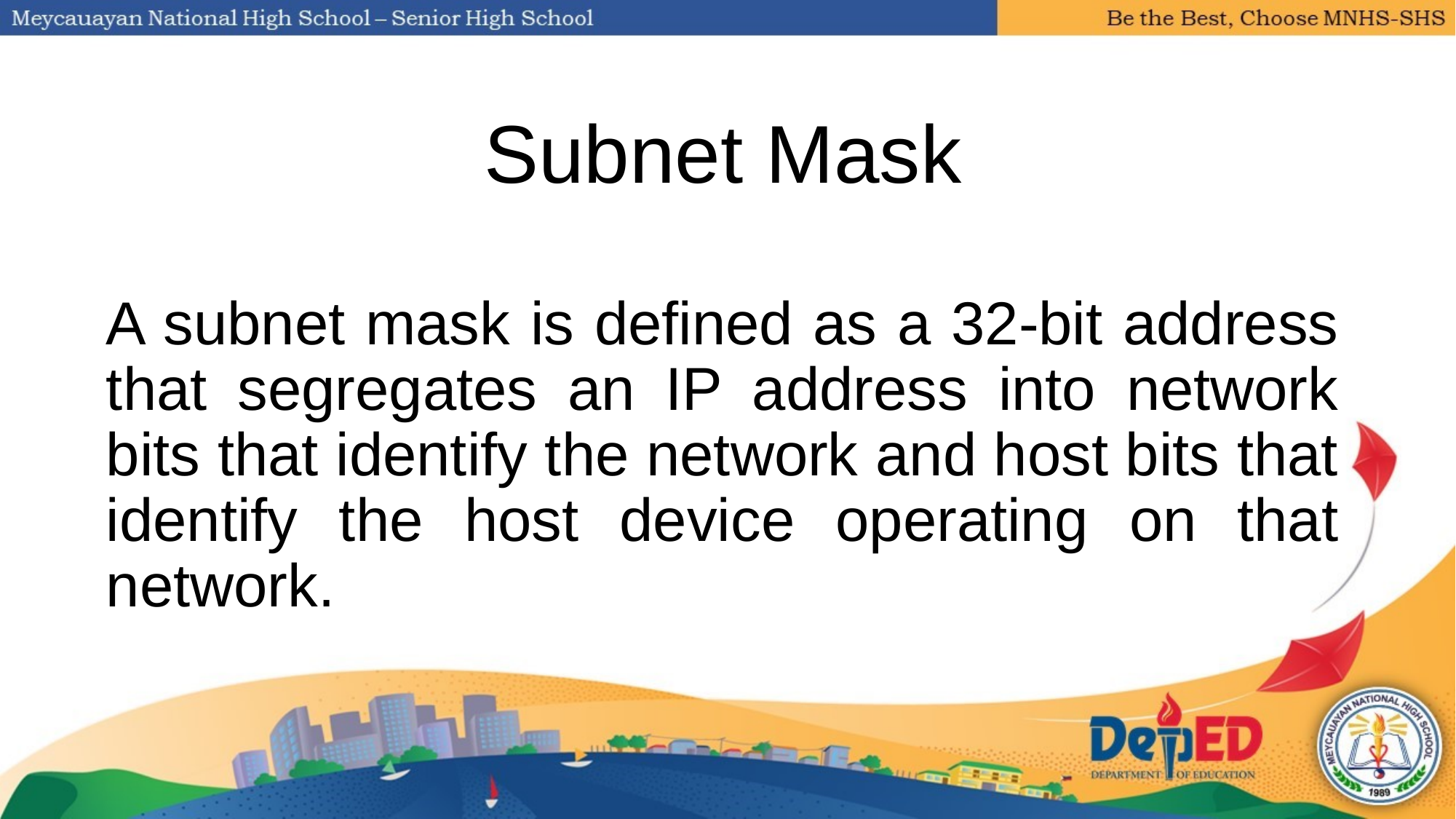

# Subnet Mask
A subnet mask is defined as a 32-bit address that segregates an IP address into network bits that identify the network and host bits that identify the host device operating on that network.